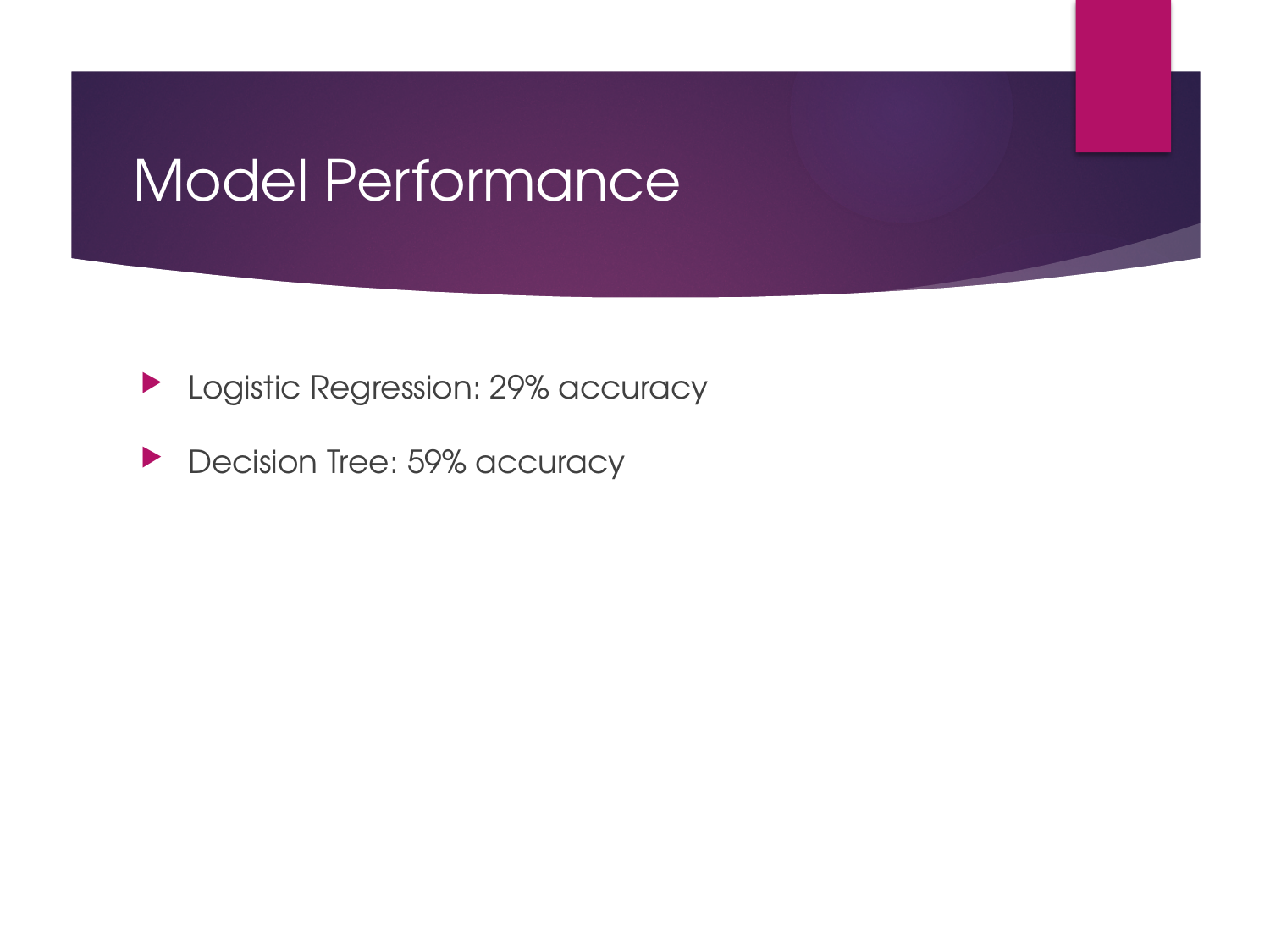

# Model Performance
Logistic Regression: 29% accuracy
Decision Tree: 59% accuracy